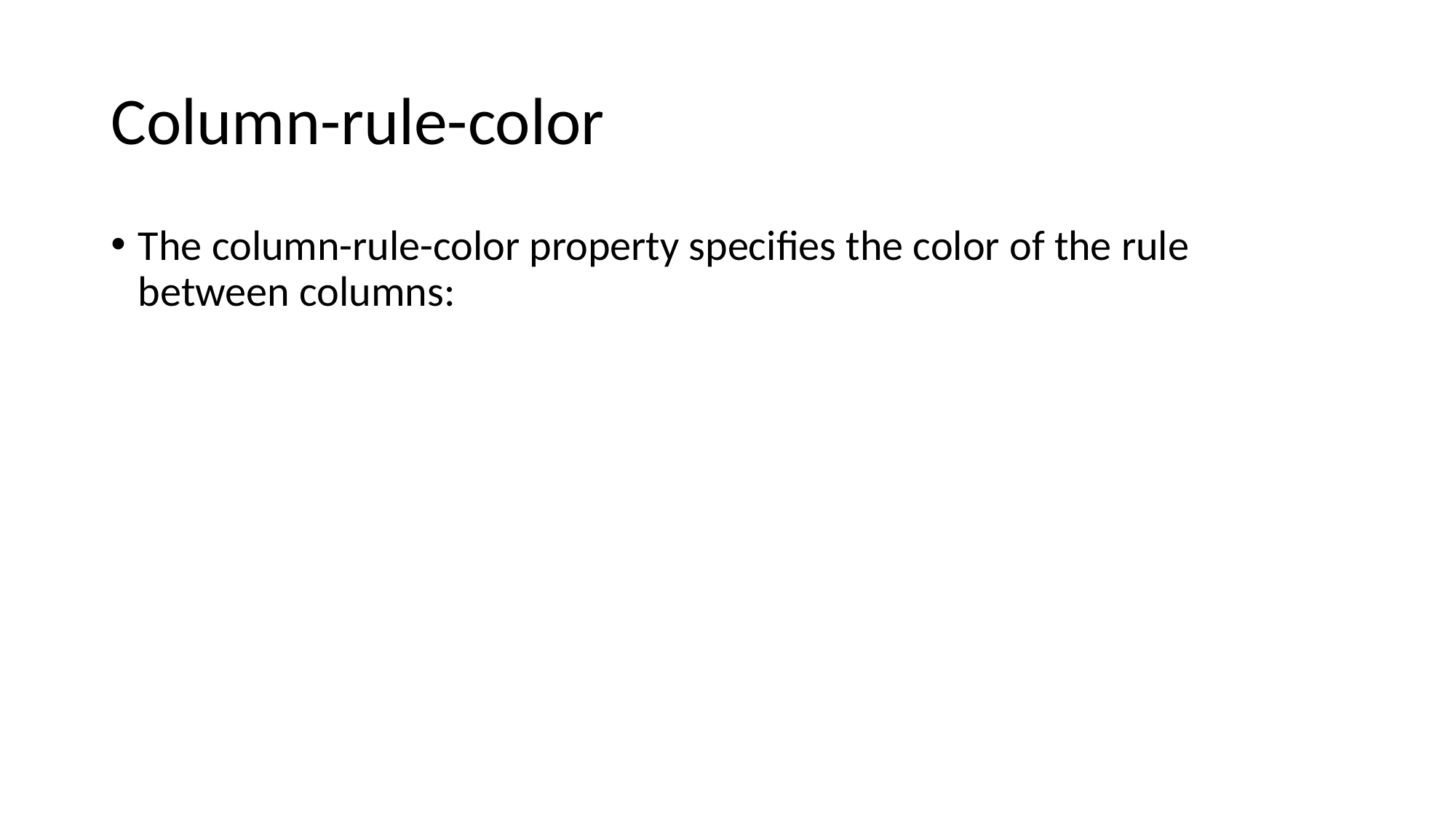

# Column-rule-color
The column-rule-color property specifies the color of the rule between columns: